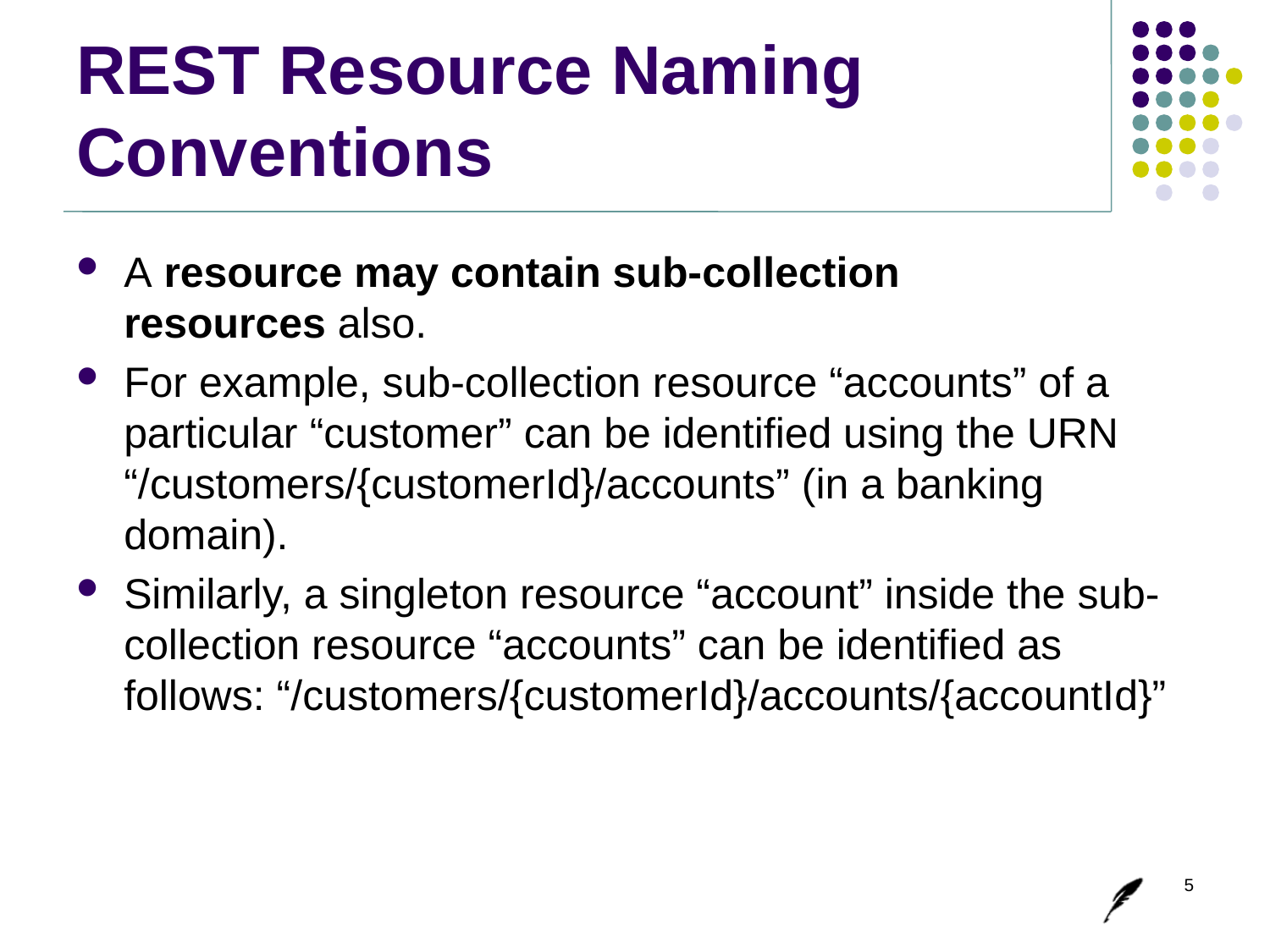

# REST Resource Naming Conventions
A resource may contain sub-collection resources also.
For example, sub-collection resource “accounts” of a particular “customer” can be identified using the URN “/customers/{customerId}/accounts” (in a banking domain).
Similarly, a singleton resource “account” inside the sub-collection resource “accounts” can be identified as follows: “/customers/{customerId}/accounts/{accountId}”
5